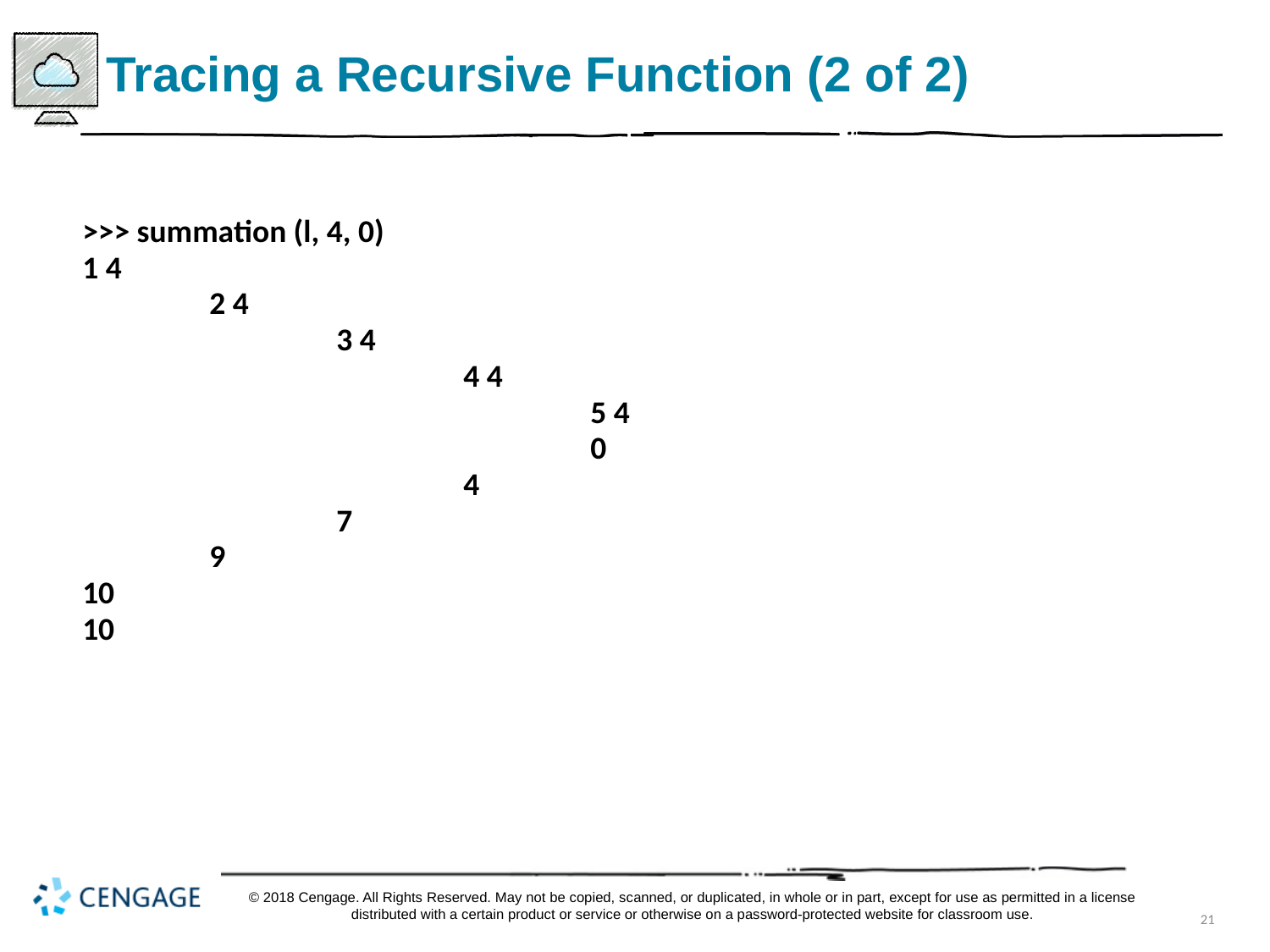

# Tracing a Recursive Function (2 of 2)
>>> summation (l, 4, 0)
1 4
	2 4
		3 4
			4 4
				5 4
				0
			4
		7
	9
10
10
© 2018 Cengage. All Rights Reserved. May not be copied, scanned, or duplicated, in whole or in part, except for use as permitted in a license distributed with a certain product or service or otherwise on a password-protected website for classroom use.